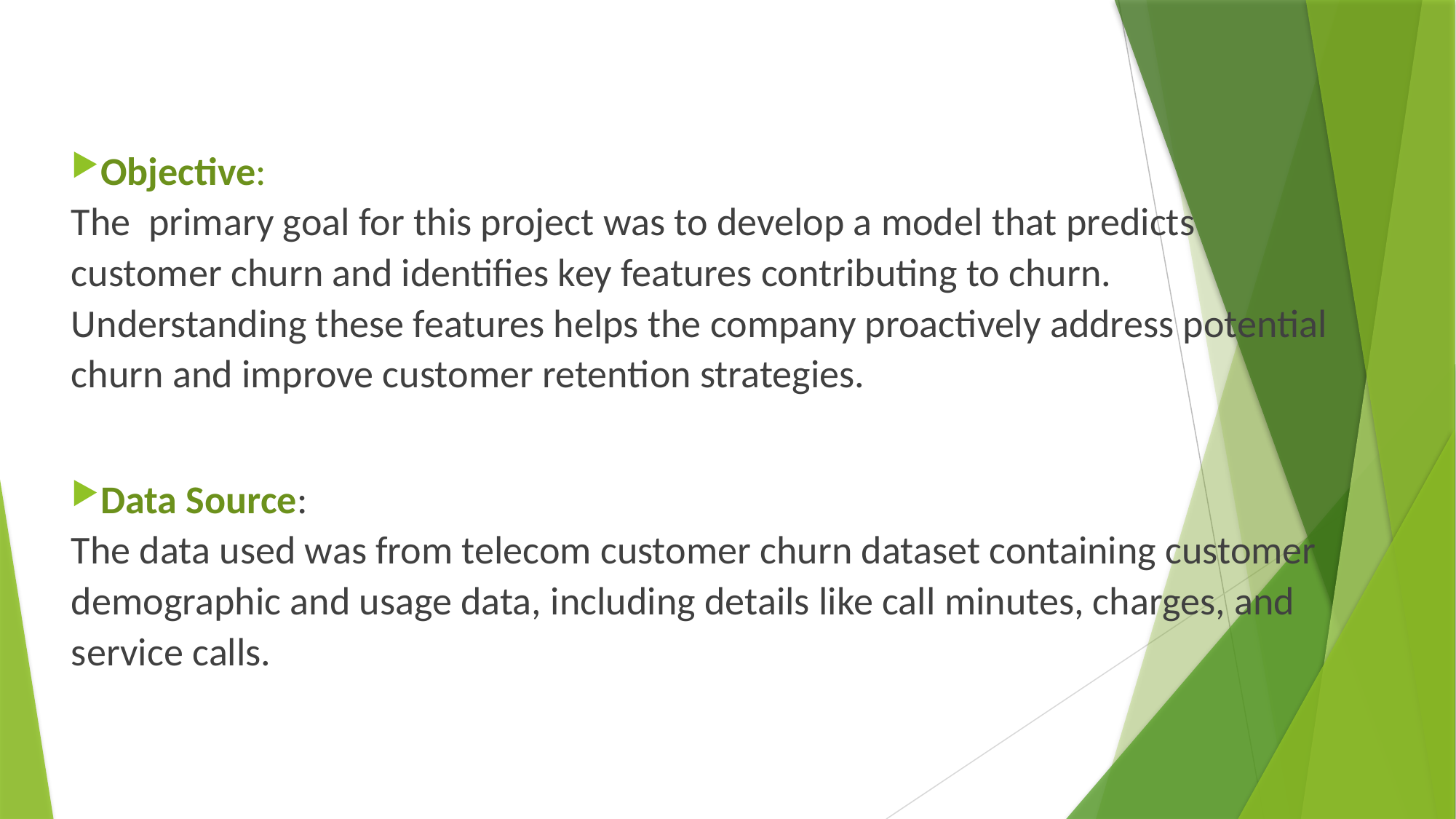

#
Objective:
The  primary goal for this project was to develop a model that predicts customer churn and identifies key features contributing to churn. Understanding these features helps the company proactively address potential churn and improve customer retention strategies.

Data Source:
The data used was from telecom customer churn dataset containing customer demographic and usage data, including details like call minutes, charges, and service calls.